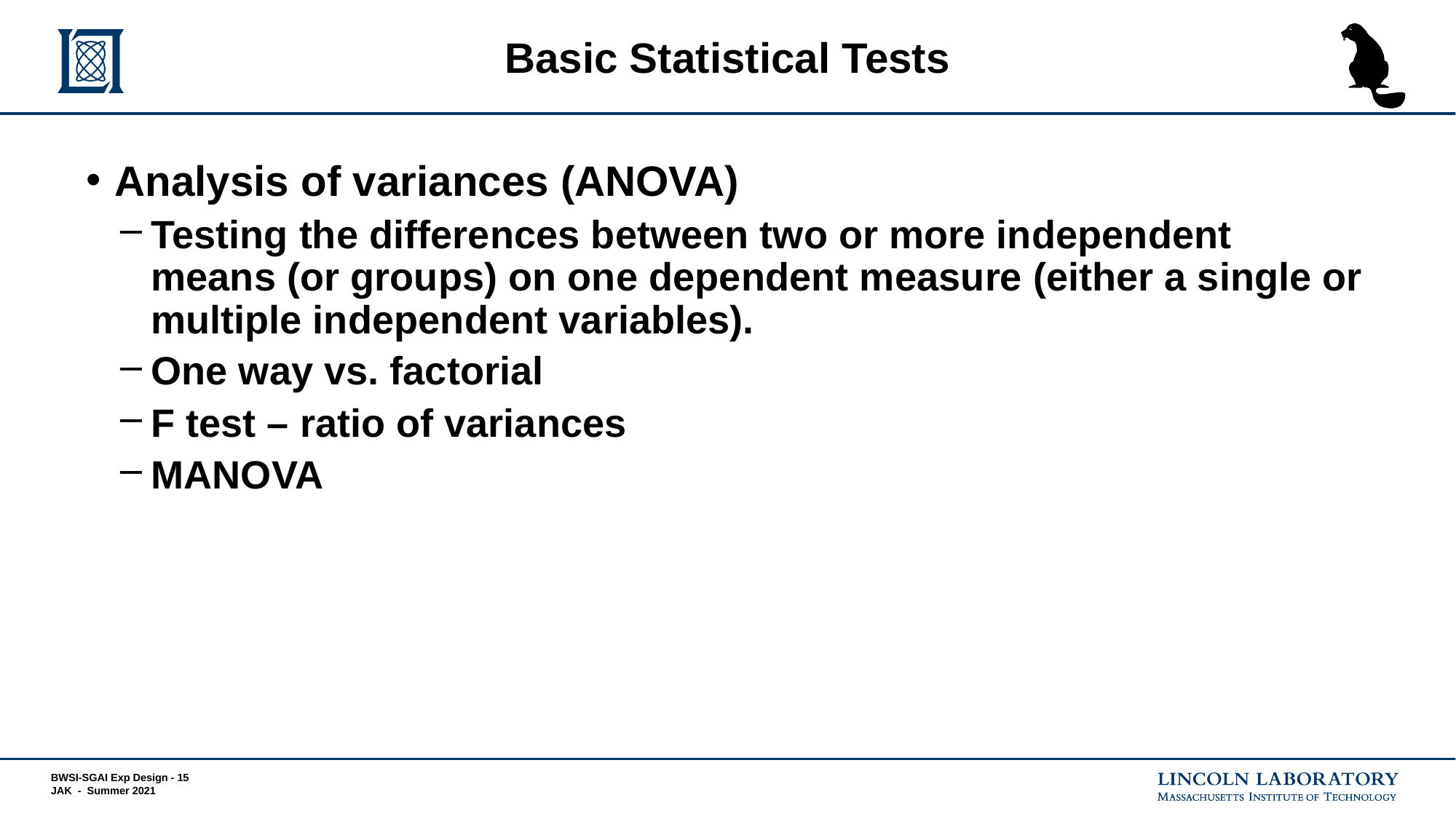

# Basic Statistical Tests
Analysis of variances (ANOVA)
Testing the differences between two or more independent means (or groups) on one dependent measure (either a single or multiple independent variables).
One way vs. factorial
F test – ratio of variances
MANOVA